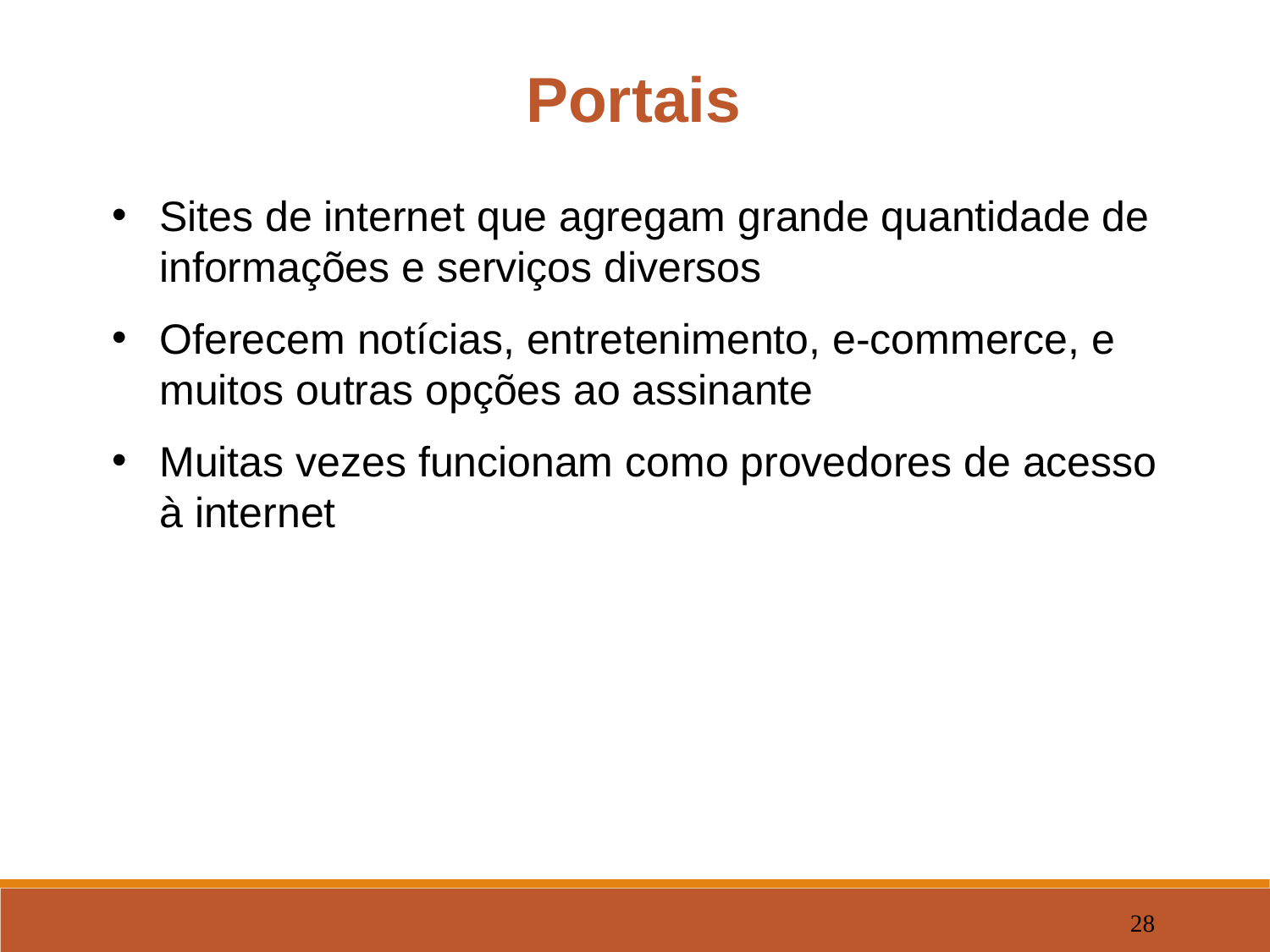

Portais
Sites de internet que agregam grande quantidade de informações e serviços diversos
Oferecem notícias, entretenimento, e-commerce, e muitos outras opções ao assinante
Muitas vezes funcionam como provedores de acesso à internet
28